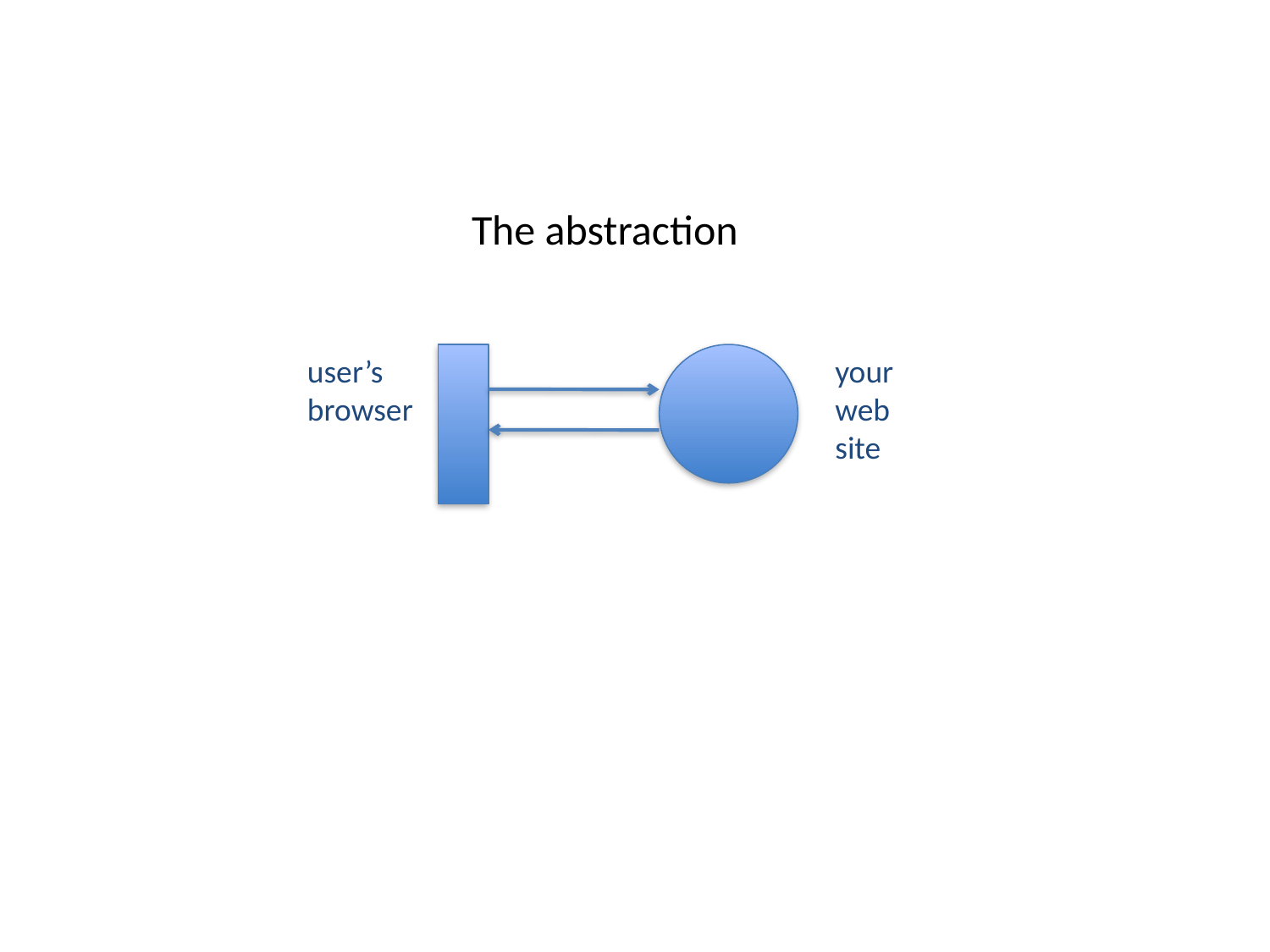

The abstraction

user’s
browser
your web site